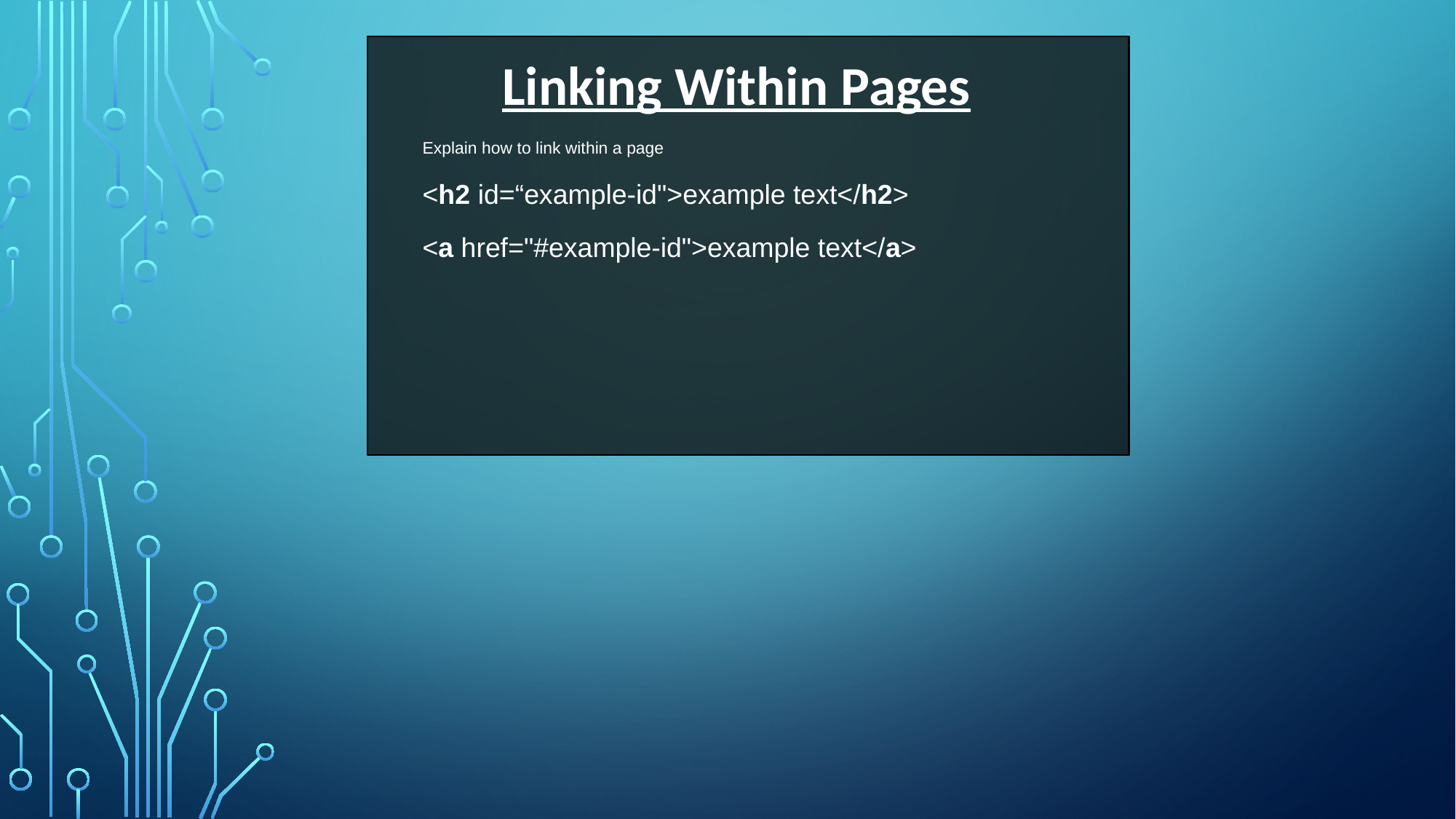

Linking Within Pages
Explain how to link within a page

<h2 id=“example-id">example text</h2>

<a href="#example-id">example text</a>